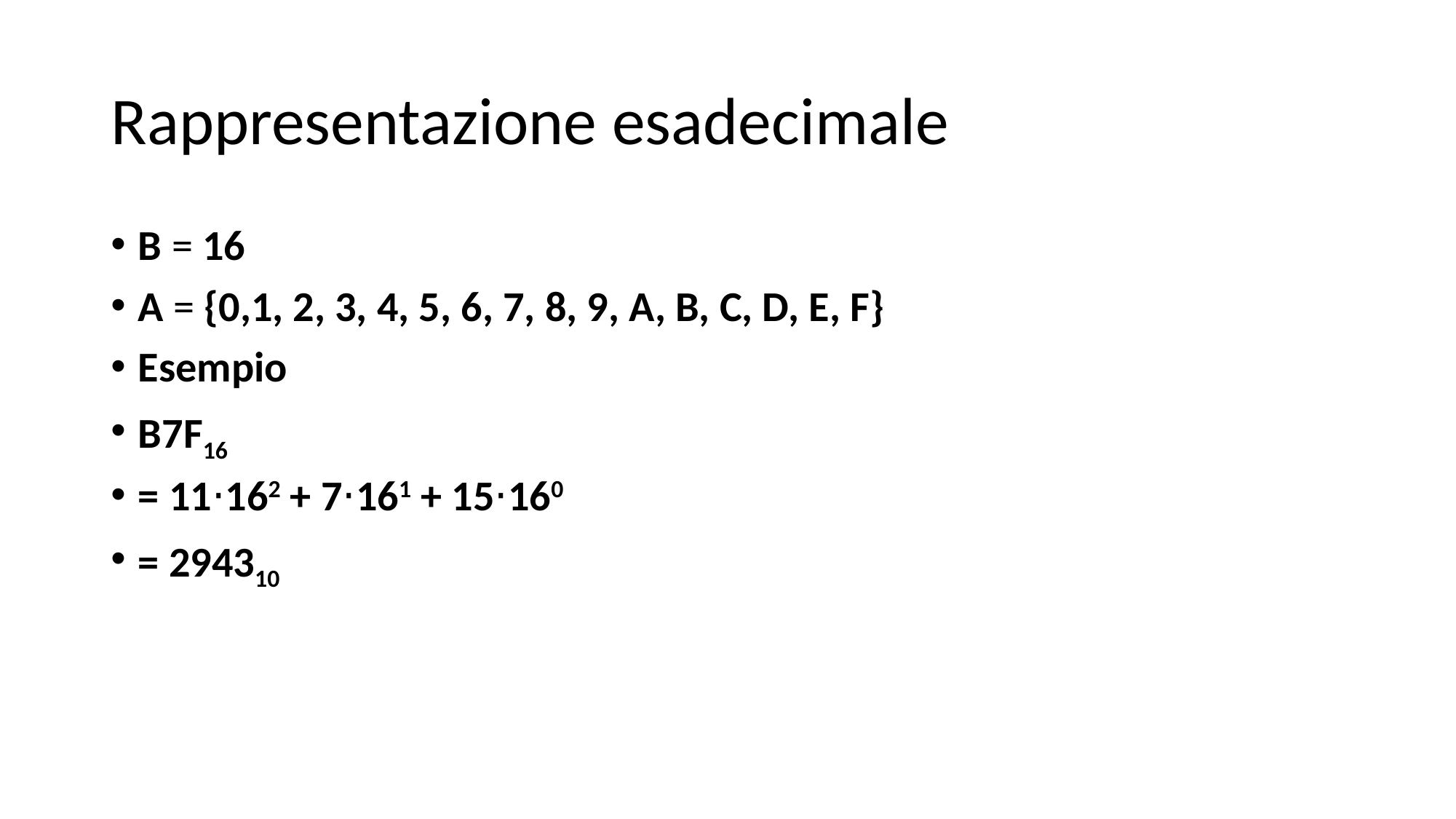

# Rappresentazione esadecimale
B = 16
A = {0,1, 2, 3, 4, 5, 6, 7, 8, 9, A, B, C, D, E, F}
Esempio
B7F16
= 11⋅162 + 7⋅161 + 15⋅160
= 294310